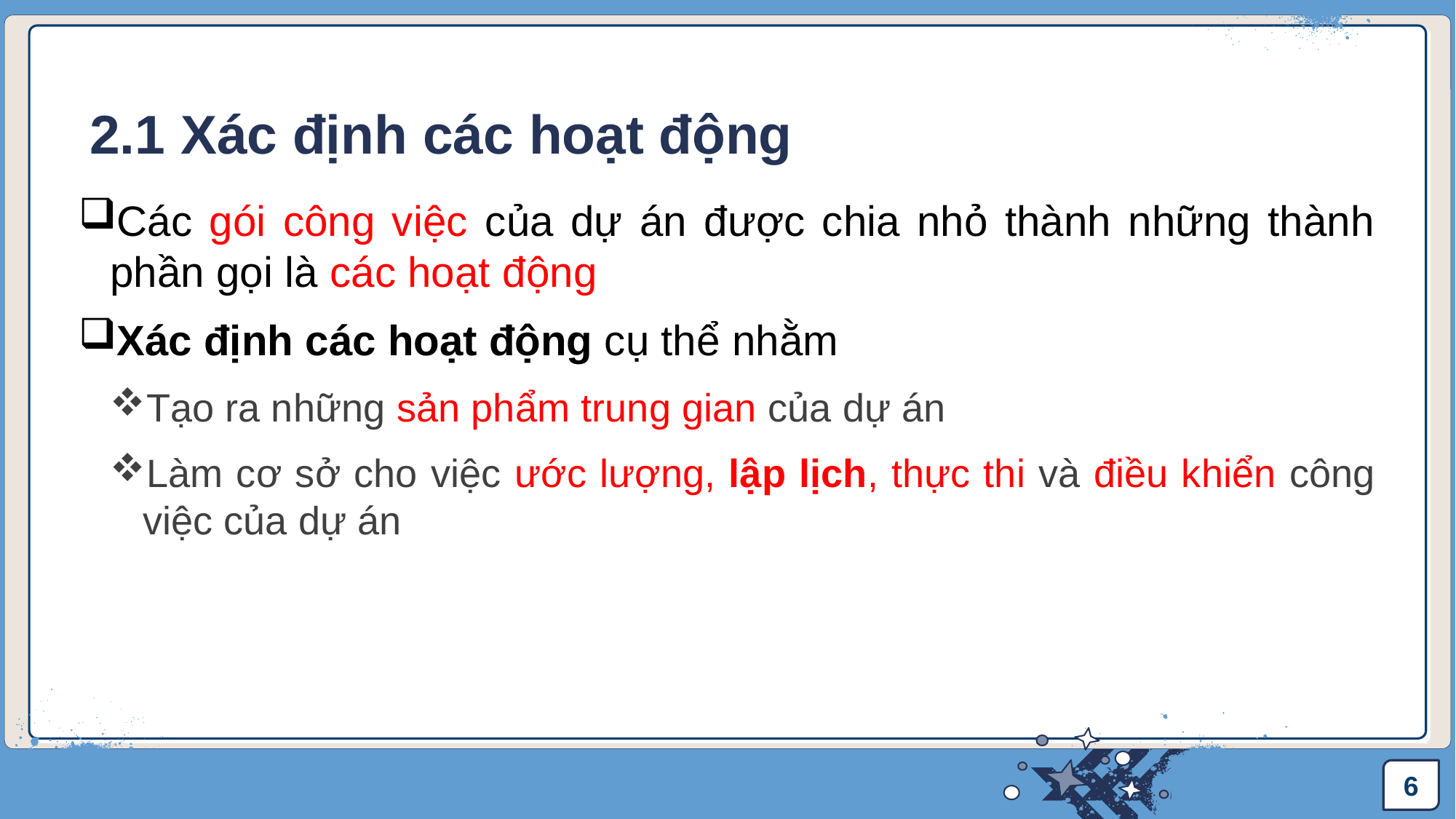

# 2.1 Xác định các hoạt động
Các gói công việc của dự án được chia nhỏ thành những thành phần gọi là các hoạt động
Xác định các hoạt động cụ thể nhằm
Tạo ra những sản phẩm trung gian của dự án
Làm cơ sở cho việc ước lượng, lập lịch, thực thi và điều khiển công việc của dự án
6